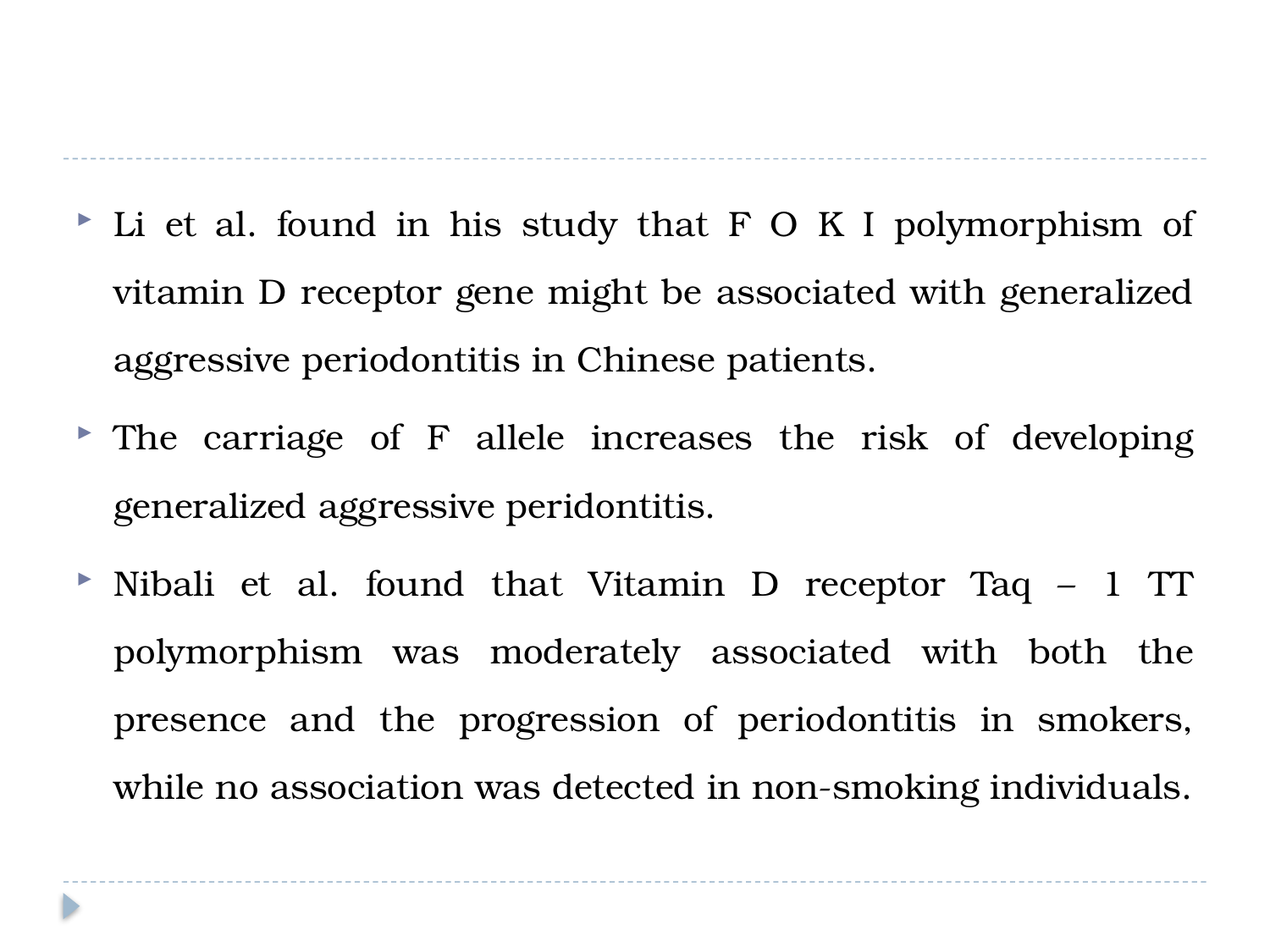

#
Li et al. found in his study that F O K I polymorphism of vitamin D receptor gene might be associated with generalized aggressive periodontitis in Chinese patients.
The carriage of F allele increases the risk of developing generalized aggressive peridontitis.
Nibali et al. found that Vitamin D receptor Taq – 1 TT polymorphism was moderately associated with both the presence and the progression of periodontitis in smokers, while no association was detected in non-smoking individuals.